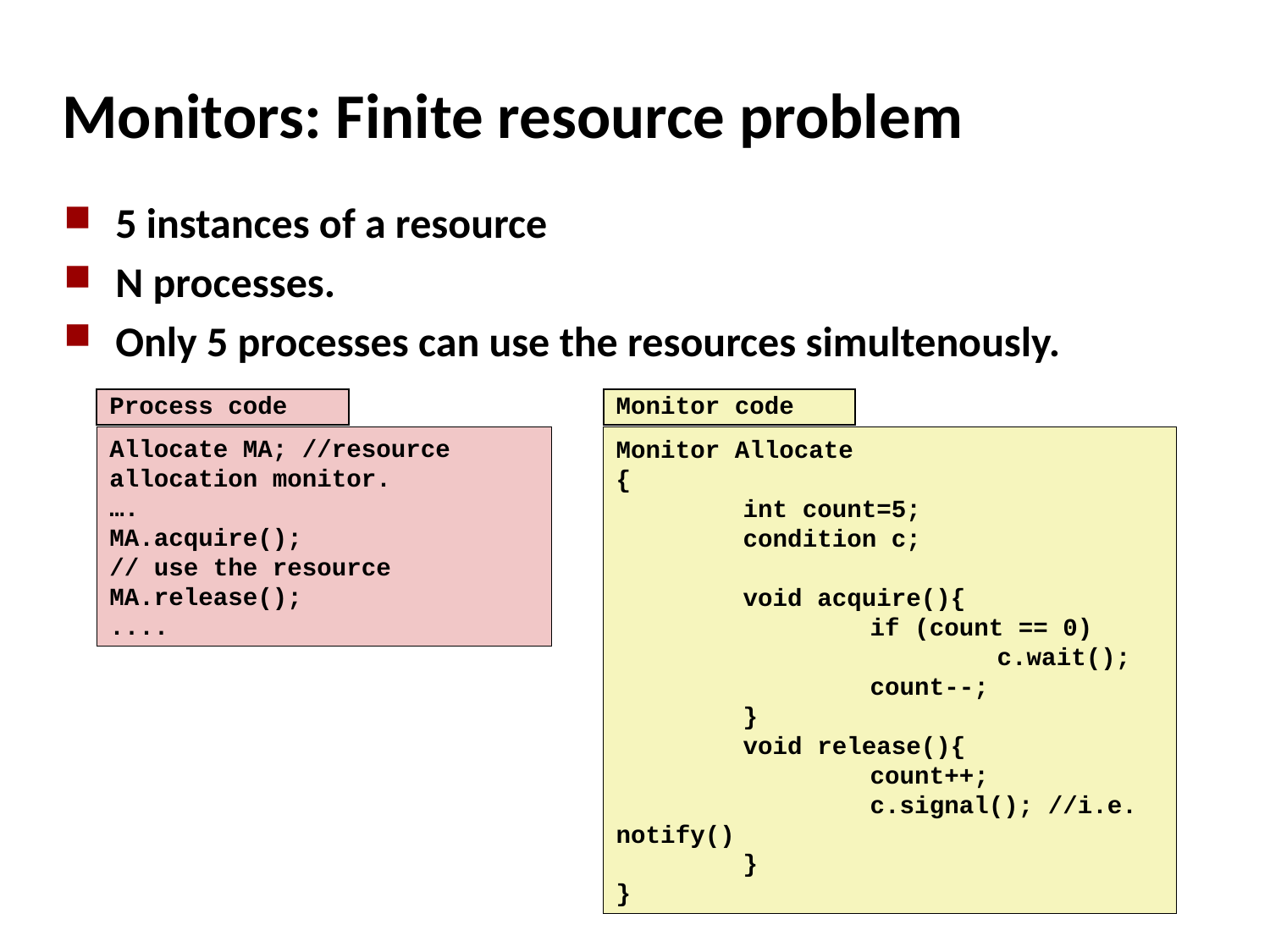

# Monitors: Finite resource problem
5 instances of a resource
N processes.
Only 5 processes can use the resources simultenously.
Process code
Allocate MA; //resource allocation monitor.
….
MA.acquire();
// use the resource
MA.release();
....
Monitor code
Monitor Allocate
{
	int count=5;
	condition c;

	void acquire(){
		if (count == 0)
			c.wait();
		count--;
	}
	void release(){
		count++;
		c.signal(); //i.e. notify()
	}
}